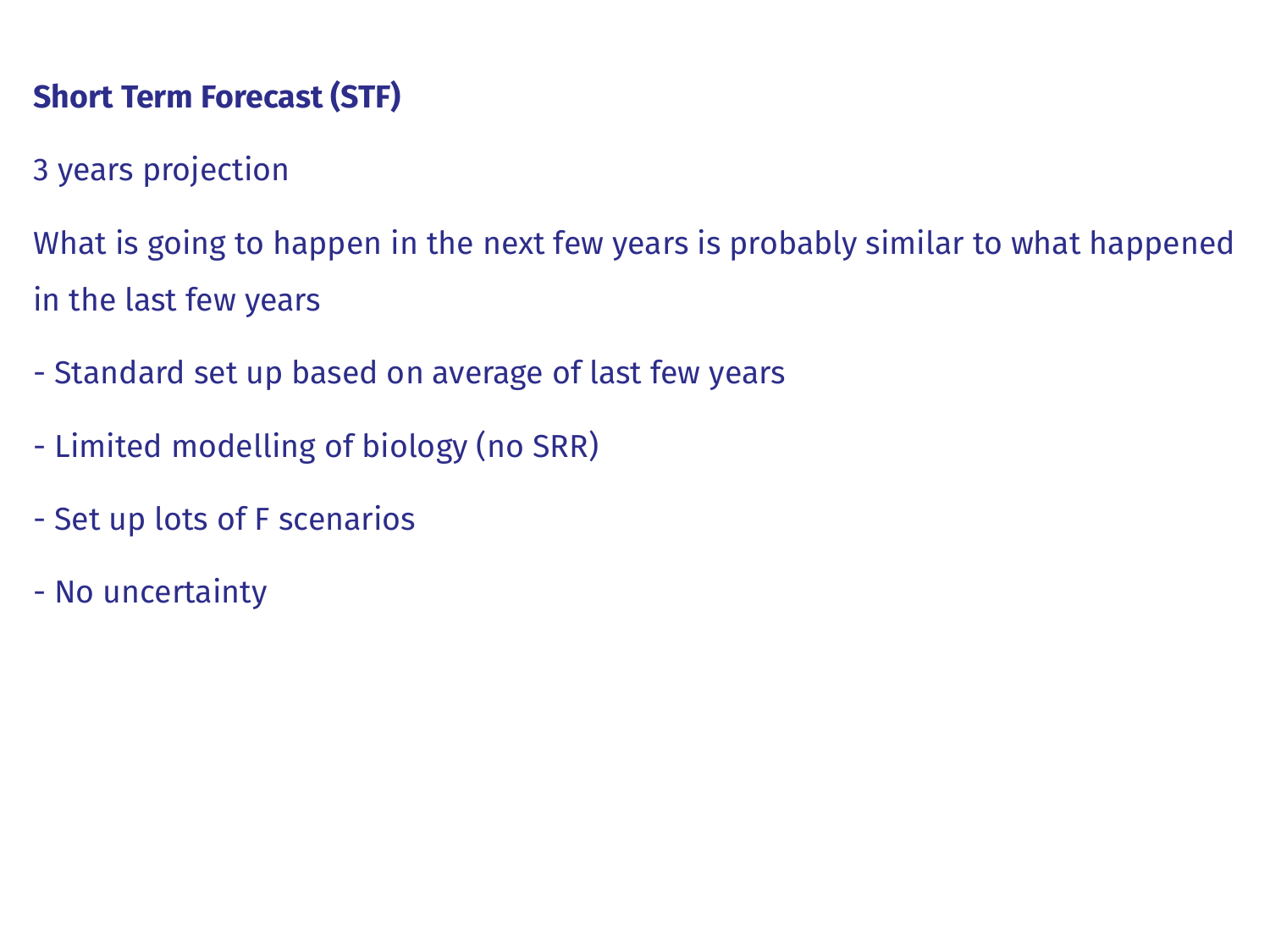

Short Term Forecast (STF)
3 years projection
What is going to happen in the next few years is probably similar to what happened in the last few years
- Standard set up based on average of last few years
- Limited modelling of biology (no SRR)
- Set up lots of F scenarios
- No uncertainty